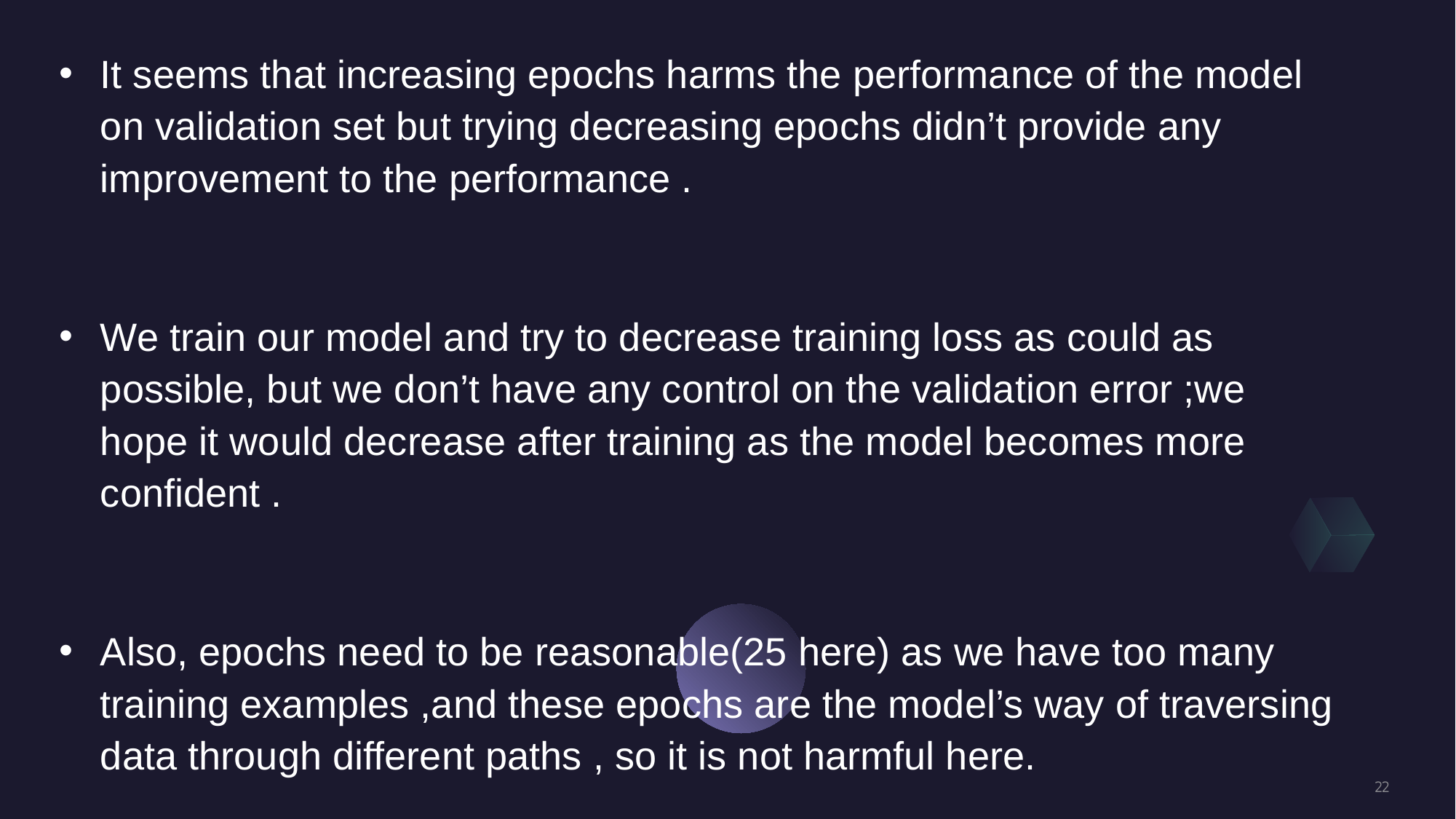

It seems that increasing epochs harms the performance of the model on validation set but trying decreasing epochs didn’t provide any improvement to the performance .

We train our model and try to decrease training loss as could as possible, but we don’t have any control on the validation error ;we hope it would decrease after training as the model becomes more confident .

Also, epochs need to be reasonable(25 here) as we have too many training examples ,and these epochs are the model’s way of traversing data through different paths , so it is not harmful here.
22